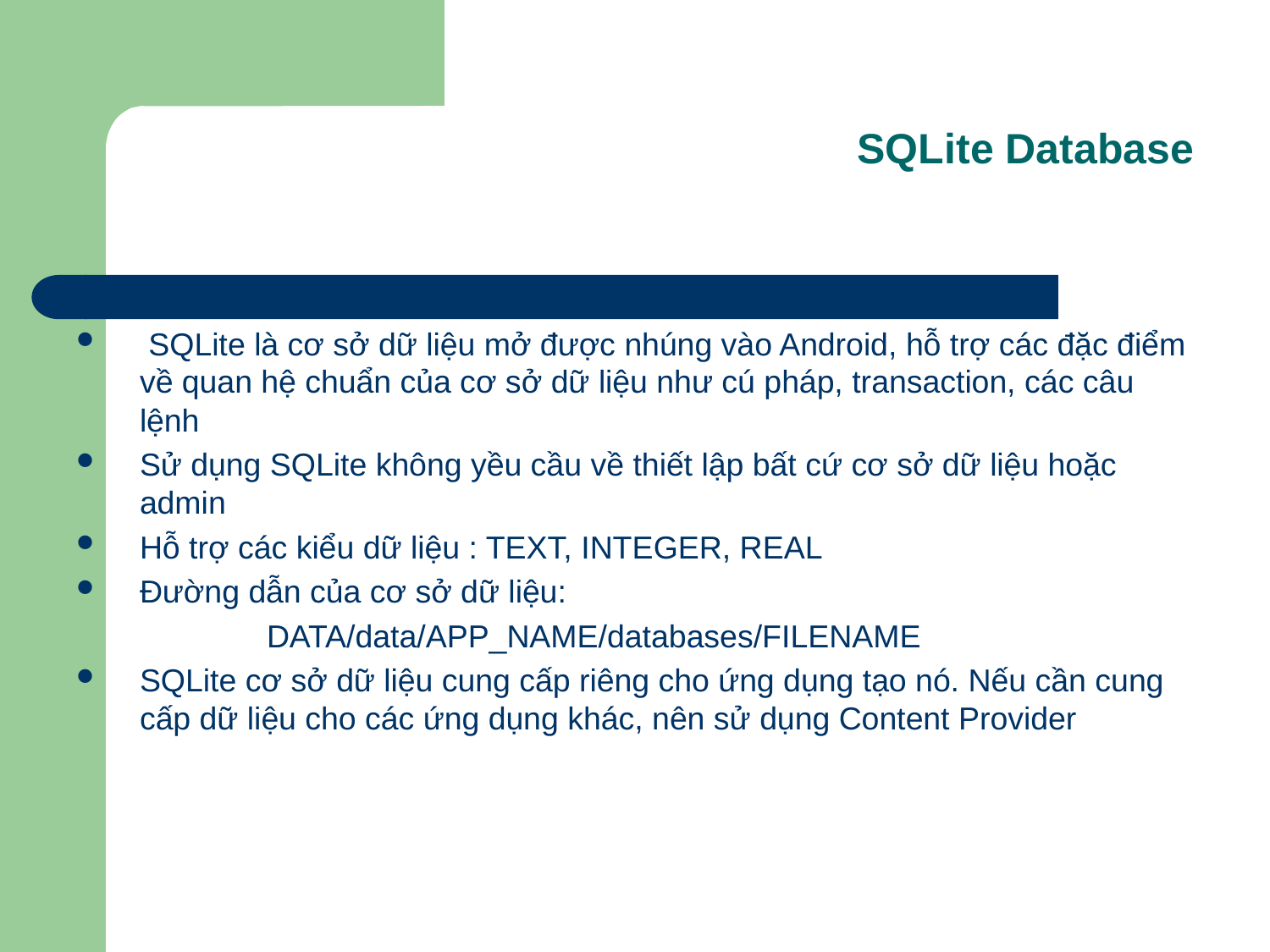

SQLite Database
 SQLite là cơ sở dữ liệu mở được nhúng vào Android, hỗ trợ các đặc điểm về quan hệ chuẩn của cơ sở dữ liệu như cú pháp, transaction, các câu lệnh
Sử dụng SQLite không yều cầu về thiết lập bất cứ cơ sở dữ liệu hoặc admin
Hỗ trợ các kiểu dữ liệu : TEXT, INTEGER, REAL
Đường dẫn của cơ sở dữ liệu:
		DATA/data/APP_NAME/databases/FILENAME
SQLite cơ sở dữ liệu cung cấp riêng cho ứng dụng tạo nó. Nếu cần cung cấp dữ liệu cho các ứng dụng khác, nên sử dụng Content Provider